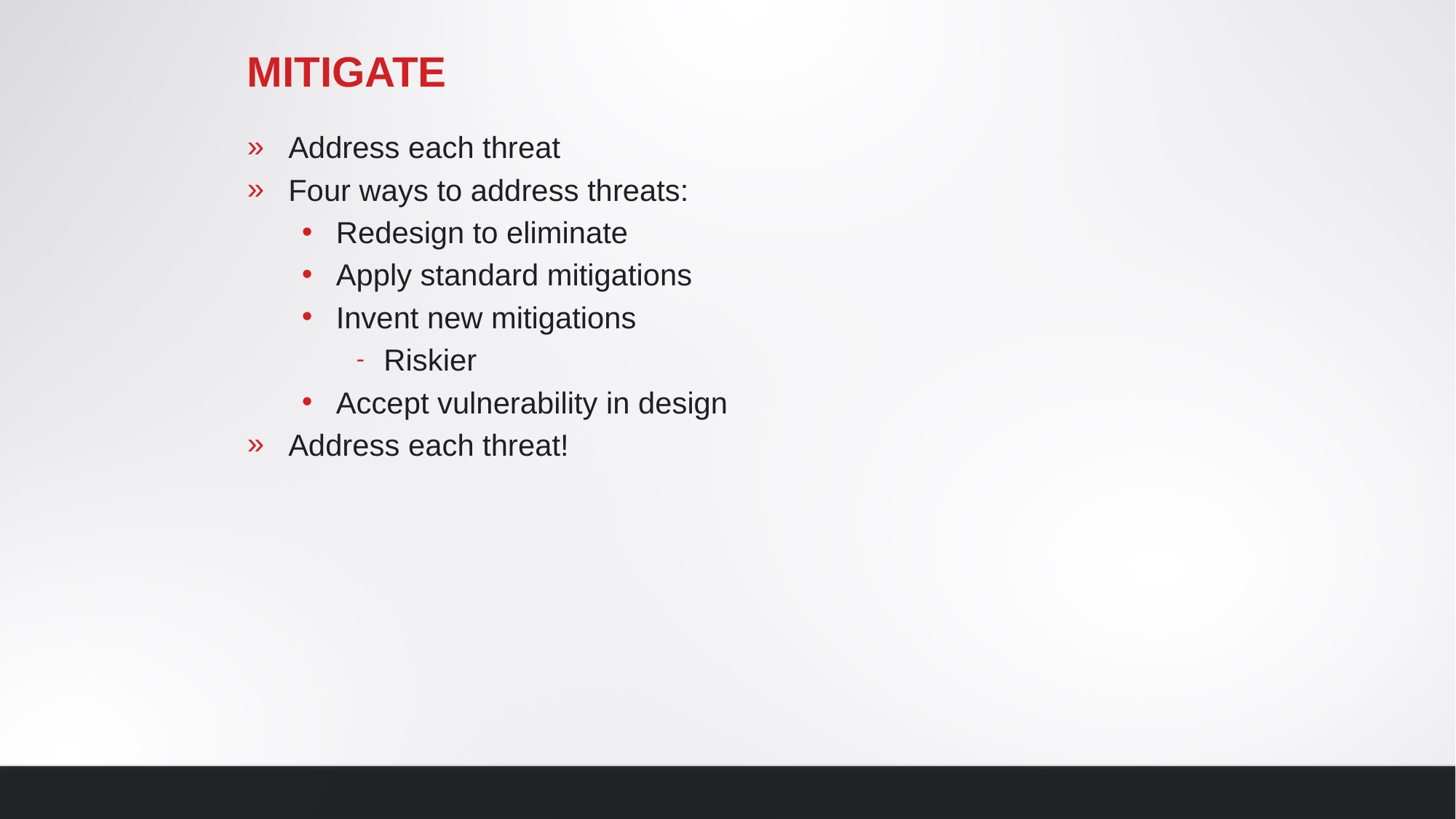

# Mitigate
Address each threat
Four ways to address threats:
Redesign to eliminate
Apply standard mitigations
Invent new mitigations
Riskier
Accept vulnerability in design
Address each threat!